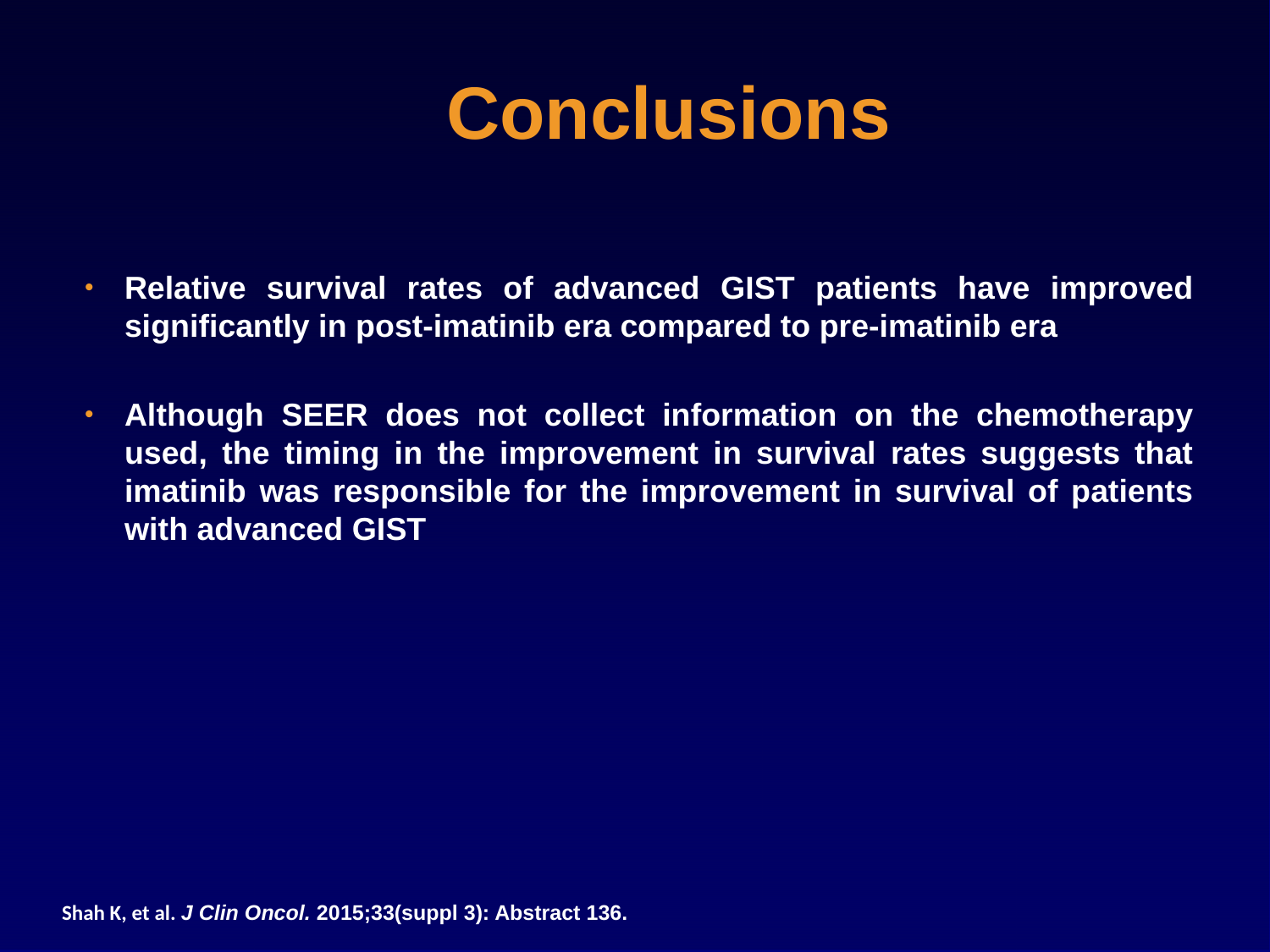

# Conclusions
Relative survival rates of advanced GIST patients have improved significantly in post-imatinib era compared to pre-imatinib era

Although SEER does not collect information on the chemotherapy used, the timing in the improvement in survival rates suggests that imatinib was responsible for the improvement in survival of patients with advanced GIST
Shah K, et al. J Clin Oncol. 2015;33(suppl 3): Abstract 136.